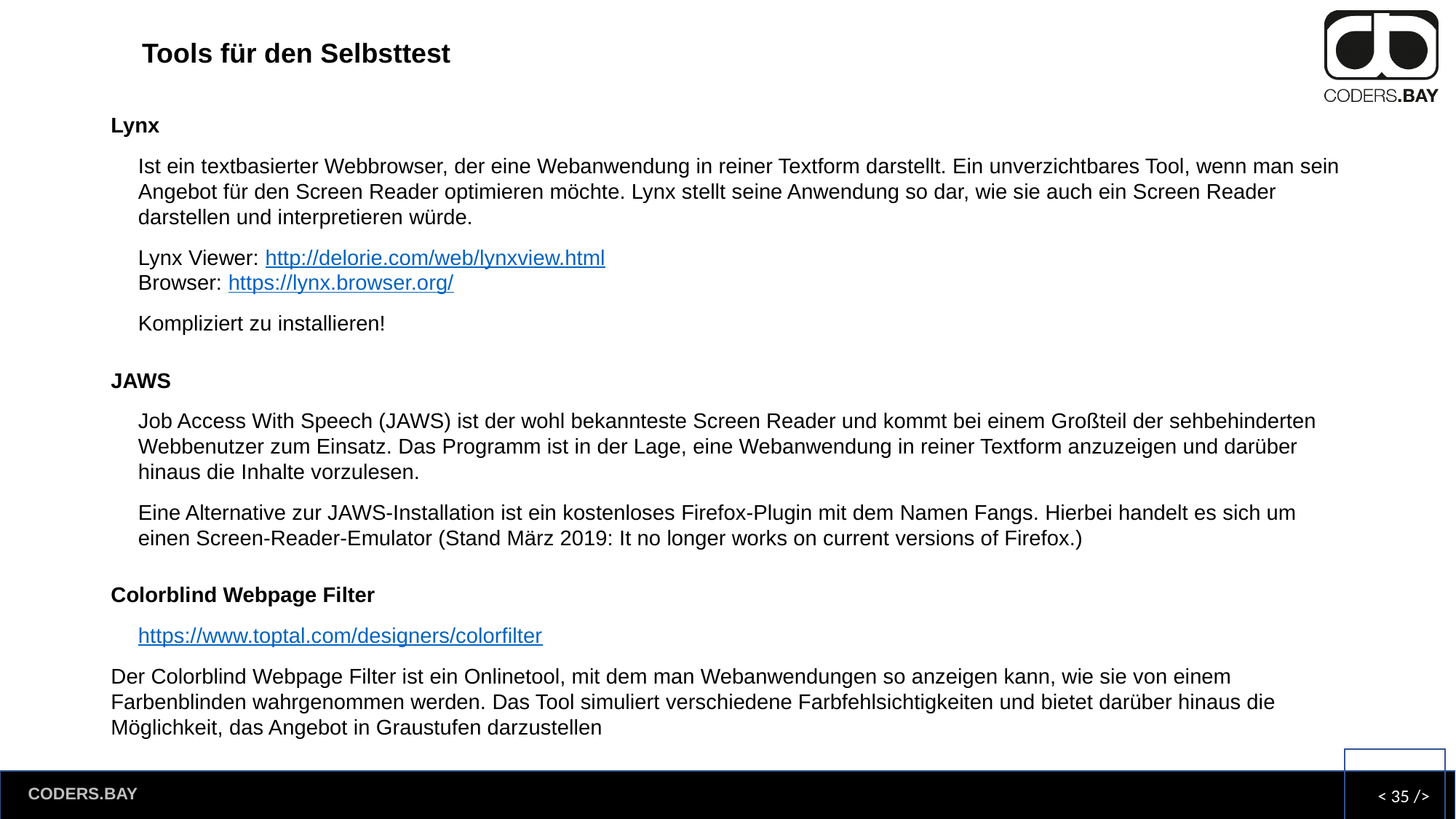

# Tools für den Selbsttest
Lynx
Ist ein textbasierter Webbrowser, der eine Webanwendung in reiner Textform darstellt. Ein unverzichtbares Tool, wenn man sein Angebot für den Screen Reader optimieren möchte. Lynx stellt seine Anwendung so dar, wie sie auch ein Screen Reader darstellen und interpretieren würde.
Lynx Viewer: http://delorie.com/web/lynxview.html
Browser: https://lynx.browser.org/
Kompliziert zu installieren!

JAWS
Job Access With Speech (JAWS) ist der wohl bekannteste Screen Reader und kommt bei einem Großteil der sehbehinderten Webbenutzer zum Einsatz. Das Programm ist in der Lage, eine Webanwendung in reiner Textform anzuzeigen und darüber hinaus die Inhalte vorzulesen.
Eine Alternative zur JAWS-Installation ist ein kostenloses Firefox-Plugin mit dem Namen Fangs. Hierbei handelt es sich um einen Screen-Reader-Emulator (Stand März 2019: It no longer works on current versions of Firefox.)

Colorblind Webpage Filter
https://www.toptal.com/designers/colorfilter
Der Colorblind Webpage Filter ist ein Onlinetool, mit dem man Webanwendungen so anzeigen kann, wie sie von einem Farbenblinden wahrgenommen werden. Das Tool simuliert verschiedene Farbfehlsichtigkeiten und bietet darüber hinaus die Möglichkeit, das Angebot in Graustufen darzustellen